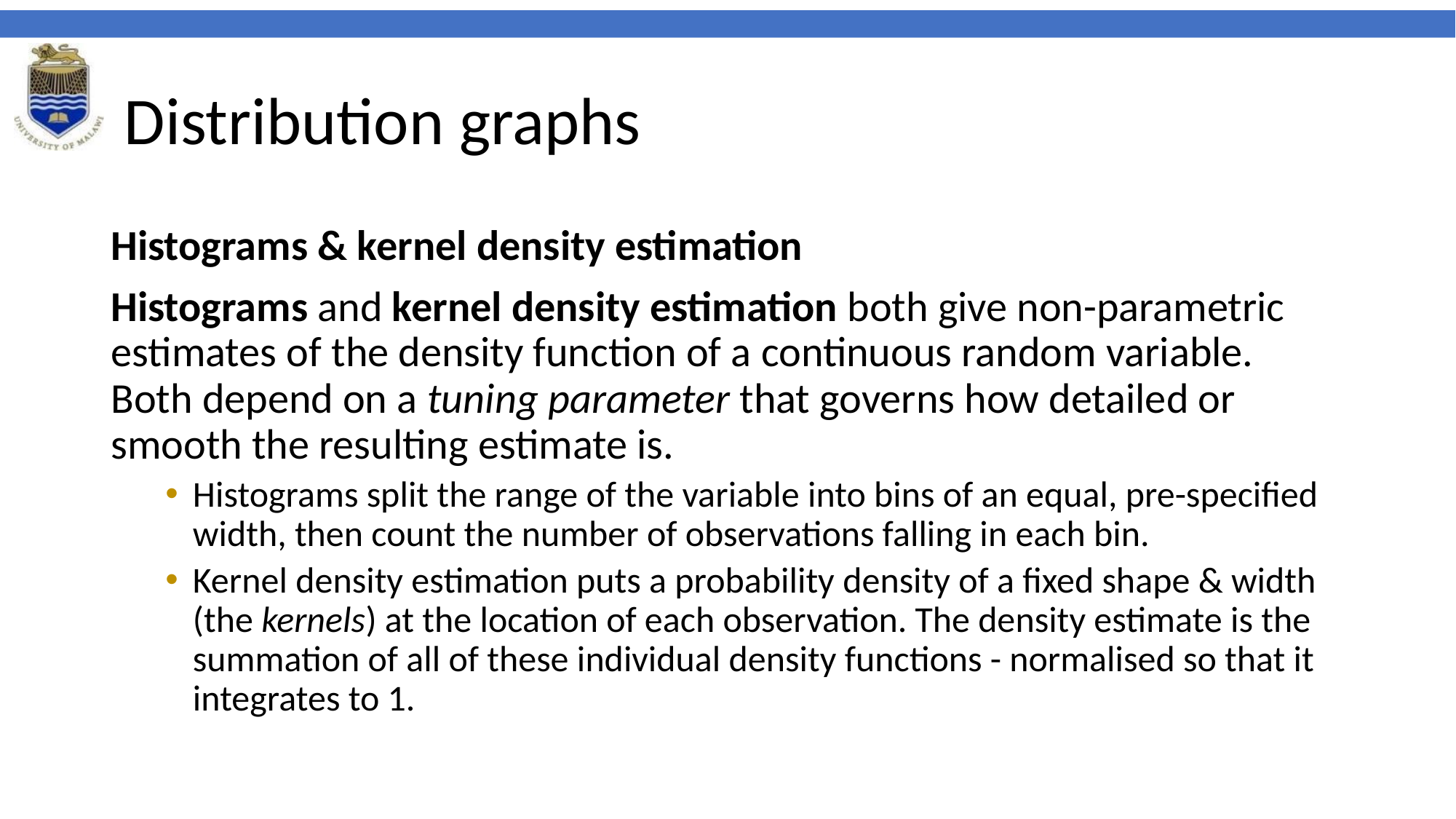

# Distribution graphs
Histograms & kernel density estimation
Histograms and kernel density estimation both give non-parametric estimates of the density function of a continuous random variable. Both depend on a tuning parameter that governs how detailed or smooth the resulting estimate is.
Histograms split the range of the variable into bins of an equal, pre-specified width, then count the number of observations falling in each bin.
Kernel density estimation puts a probability density of a fixed shape & width (the kernels) at the location of each observation. The density estimate is the summation of all of these individual density functions - normalised so that it integrates to 1.